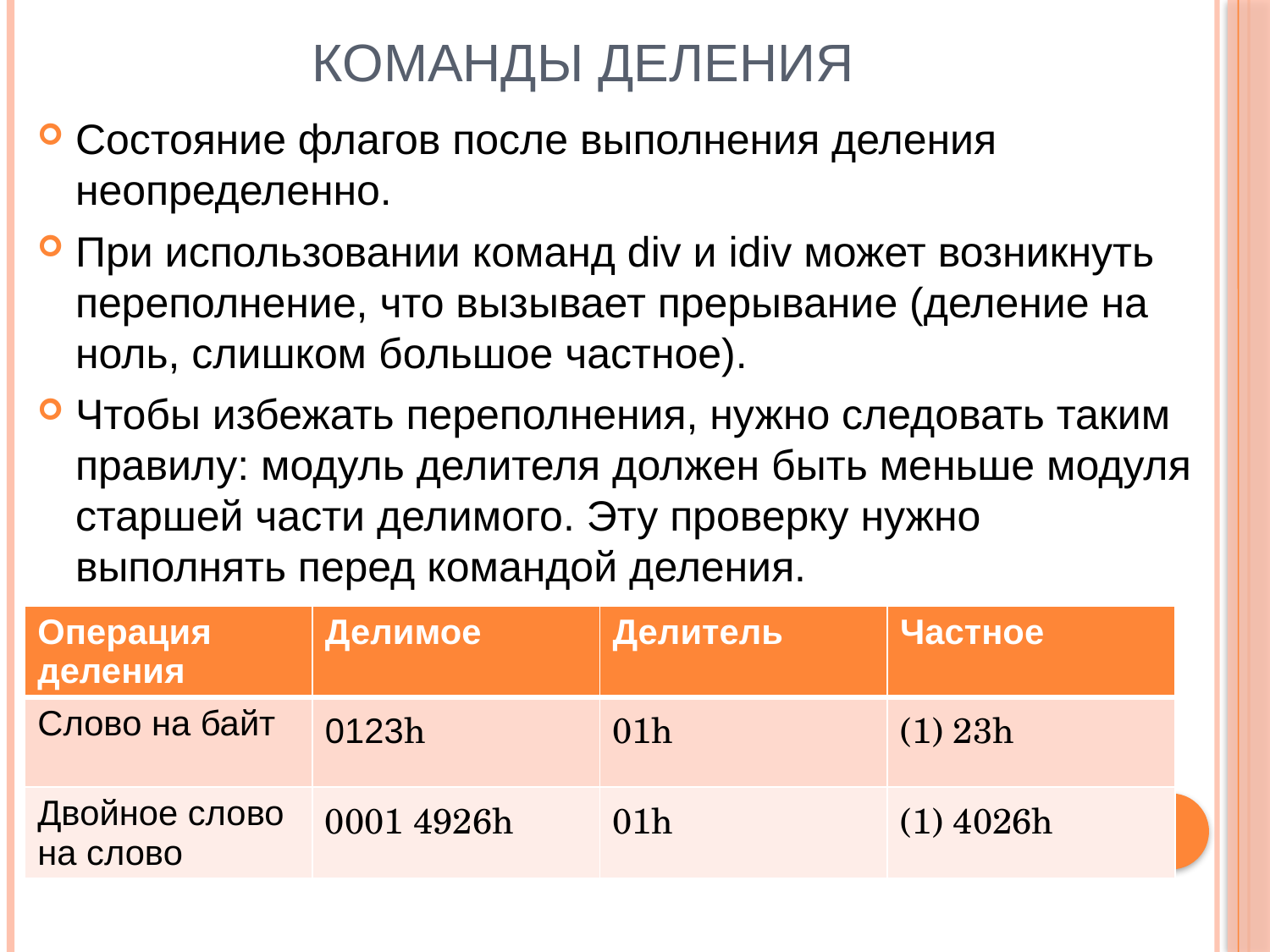

# Команды деления
Состояние флагов после выполнения деления неопределенно.
При использовании команд div и idiv может возникнуть переполнение, что вызывает прерывание (деление на ноль, слишком большое частное).
Чтобы избежать переполнения, нужно следовать таким правилу: модуль делителя должен быть меньше модуля старшей части делимого. Эту проверку нужно выполнять перед командой деления.

| Операция деления | Делимое | Делитель | Частное |
| --- | --- | --- | --- |
| Слово на байт | 0123h | 01h | (1) 23h |
| Двойное слово на слово | 0001 4926h | 01h | (1) 4026h |